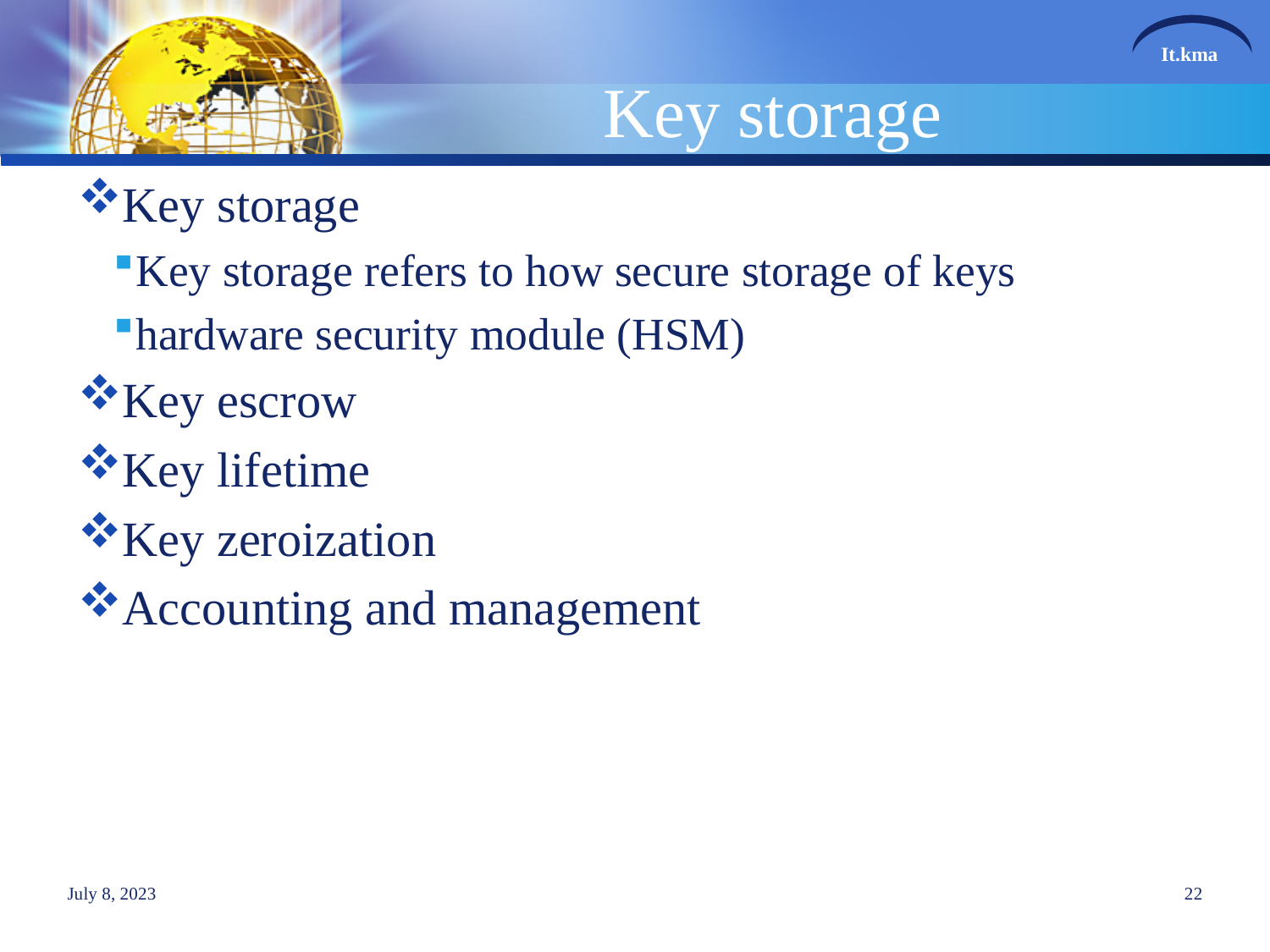

# Key storage
Key storage
Key storage refers to how secure storage of keys
hardware security module (HSM)
Key escrow
Key lifetime
Key zeroization
Accounting and management